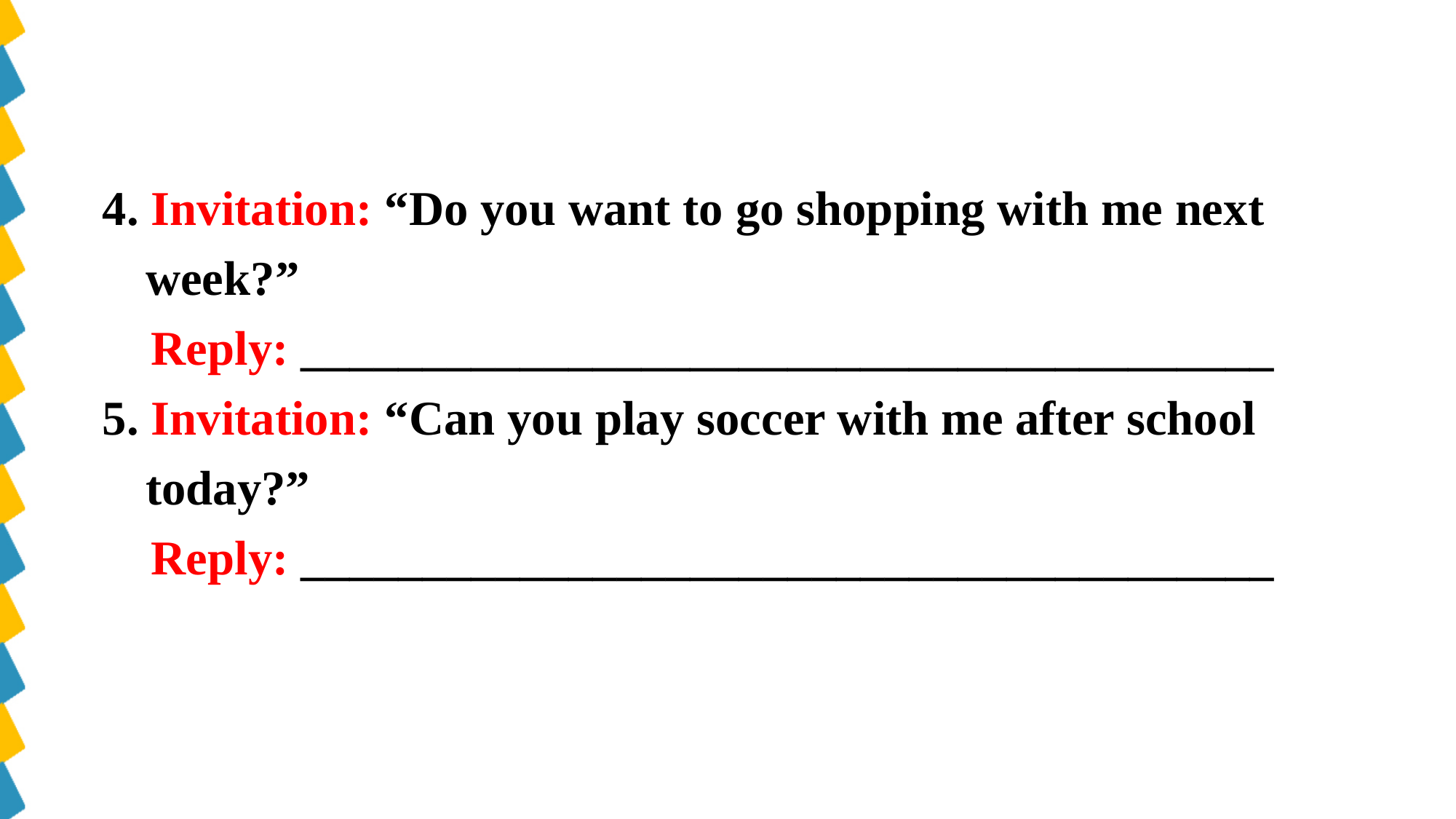

4. Invitation: “Do you want to go shopping with me next week?”
    Reply: ________________________________________
5. Invitation: “Can you play soccer with me after school today?”
    Reply: ________________________________________